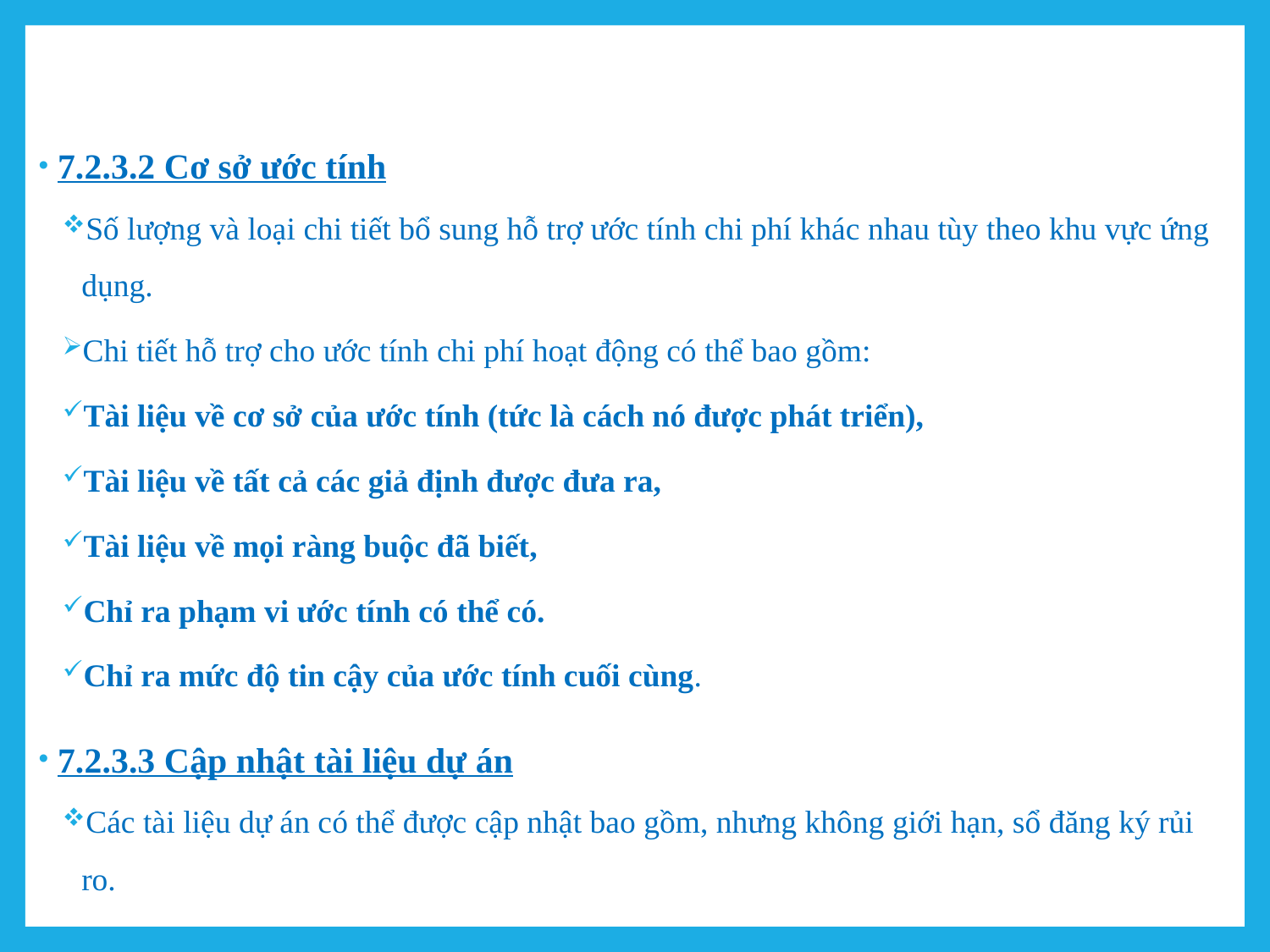

7.2.3.2 Cơ sở ước tính
Số lượng và loại chi tiết bổ sung hỗ trợ ước tính chi phí khác nhau tùy theo khu vực ứng dụng.
Chi tiết hỗ trợ cho ước tính chi phí hoạt động có thể bao gồm:
Tài liệu về cơ sở của ước tính (tức là cách nó được phát triển),
Tài liệu về tất cả các giả định được đưa ra,
Tài liệu về mọi ràng buộc đã biết,
Chỉ ra phạm vi ước tính có thể có.
Chỉ ra mức độ tin cậy của ước tính cuối cùng.
7.2.3.3 Cập nhật tài liệu dự án
Các tài liệu dự án có thể được cập nhật bao gồm, nhưng không giới hạn, sổ đăng ký rủi ro.